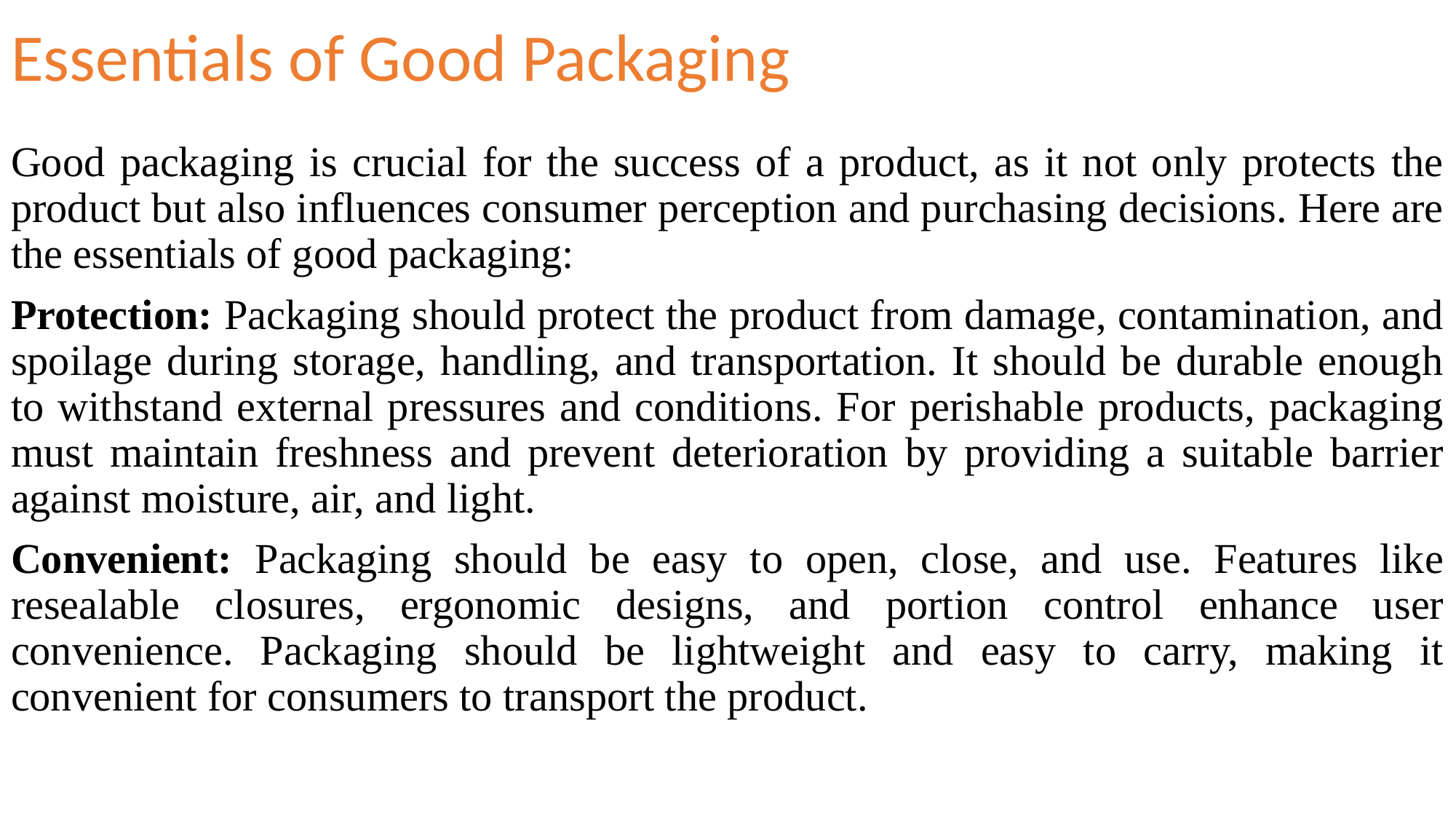

# Essentials of Good Packaging
Good packaging is crucial for the success of a product, as it not only protects the product but also influences consumer perception and purchasing decisions. Here are the essentials of good packaging:
Protection: Packaging should protect the product from damage, contamination, and spoilage during storage, handling, and transportation. It should be durable enough to withstand external pressures and conditions. For perishable products, packaging must maintain freshness and prevent deterioration by providing a suitable barrier against moisture, air, and light.
Convenient: Packaging should be easy to open, close, and use. Features like resealable closures, ergonomic designs, and portion control enhance user convenience. Packaging should be lightweight and easy to carry, making it convenient for consumers to transport the product.